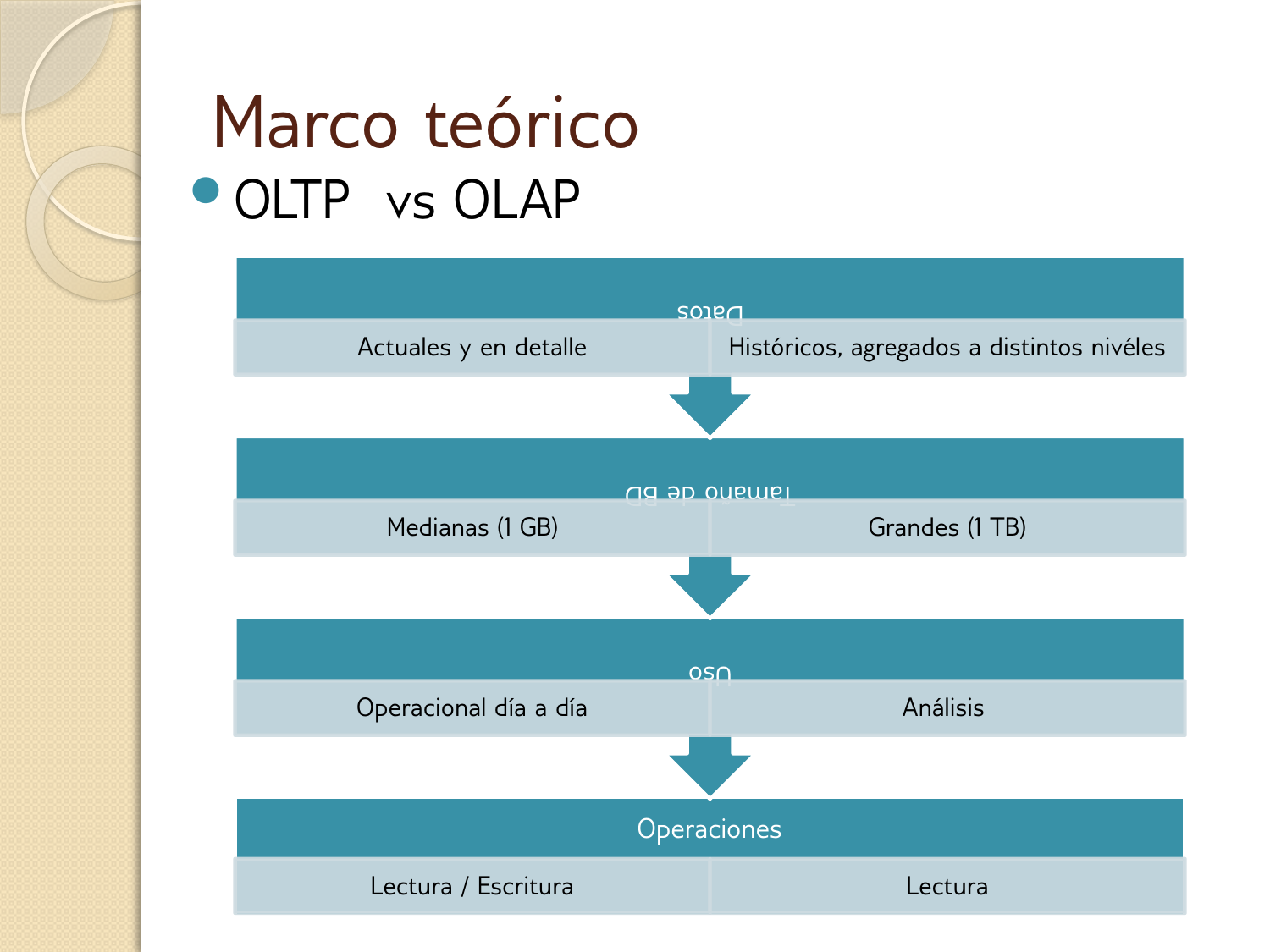

# Marco teórico
OLTP  vs OLAP
Operaciones
Lectura / Escritura
Lectura
Uso
Operacional día a día
Análisis
Tamaño de BD
Medianas (1 GB)
Grandes (1 TB)
Datos
Actuales y en detalle
Históricos, agregados a distintos nivéles